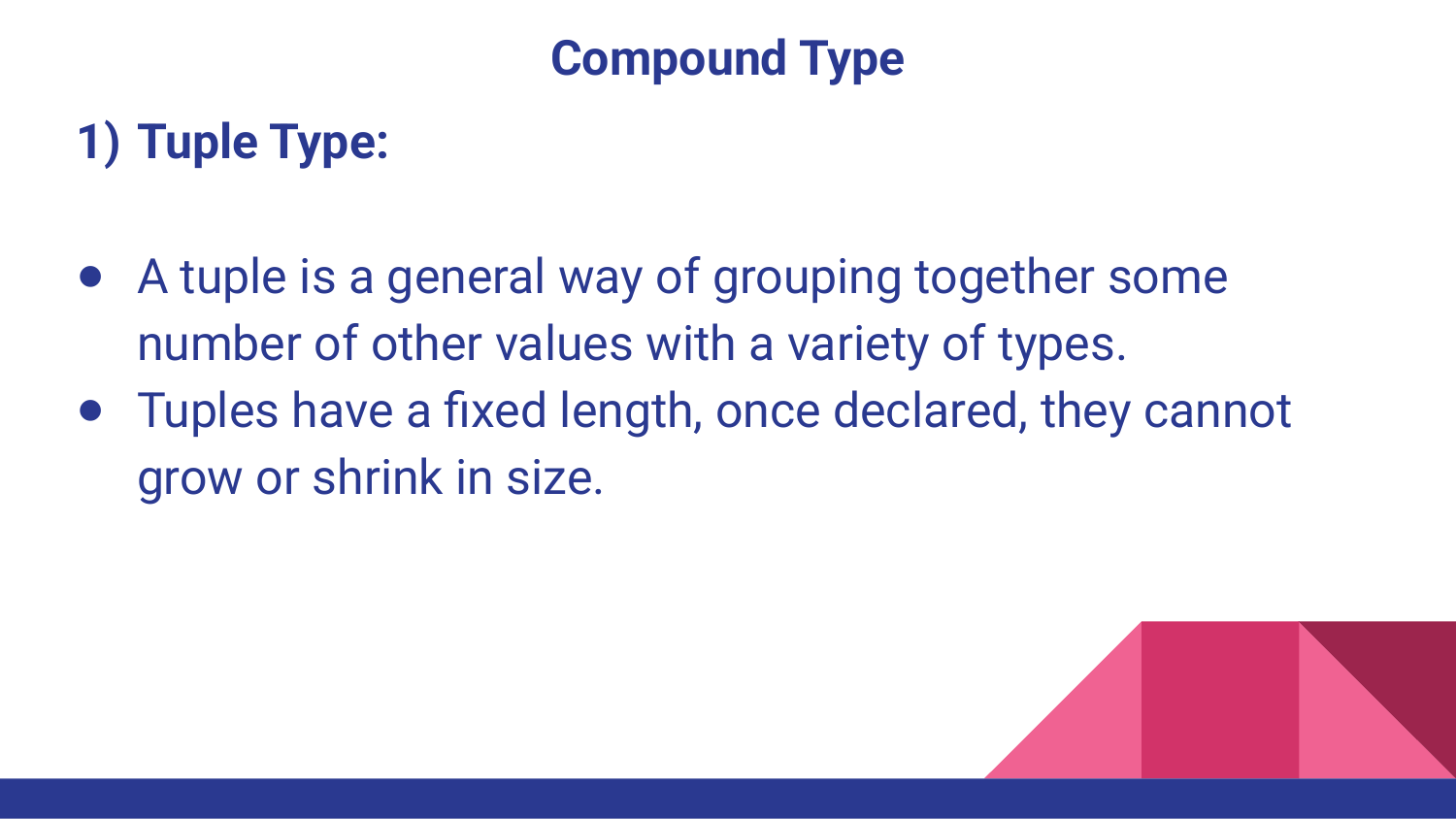

# Compound Type
Tuple Type:

A tuple is a general way of grouping together some number of other values with a variety of types.
Tuples have a fixed length, once declared, they cannot grow or shrink in size.